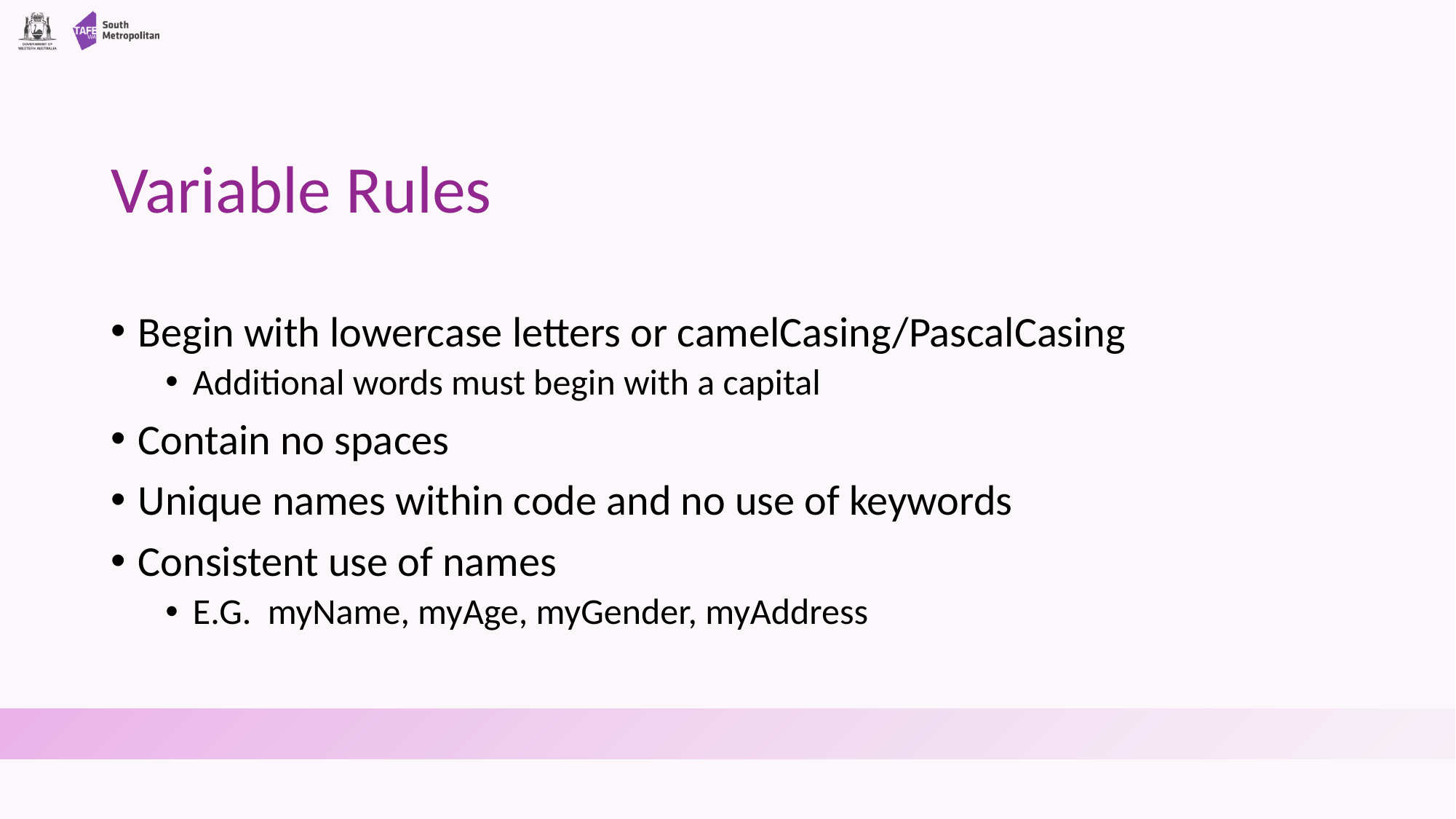

# Variable Rules
Begin with lowercase letters or camelCasing/PascalCasing
Additional words must begin with a capital
Contain no spaces
Unique names within code and no use of keywords
Consistent use of names
E.G.  myName, myAge, myGender, myAddress